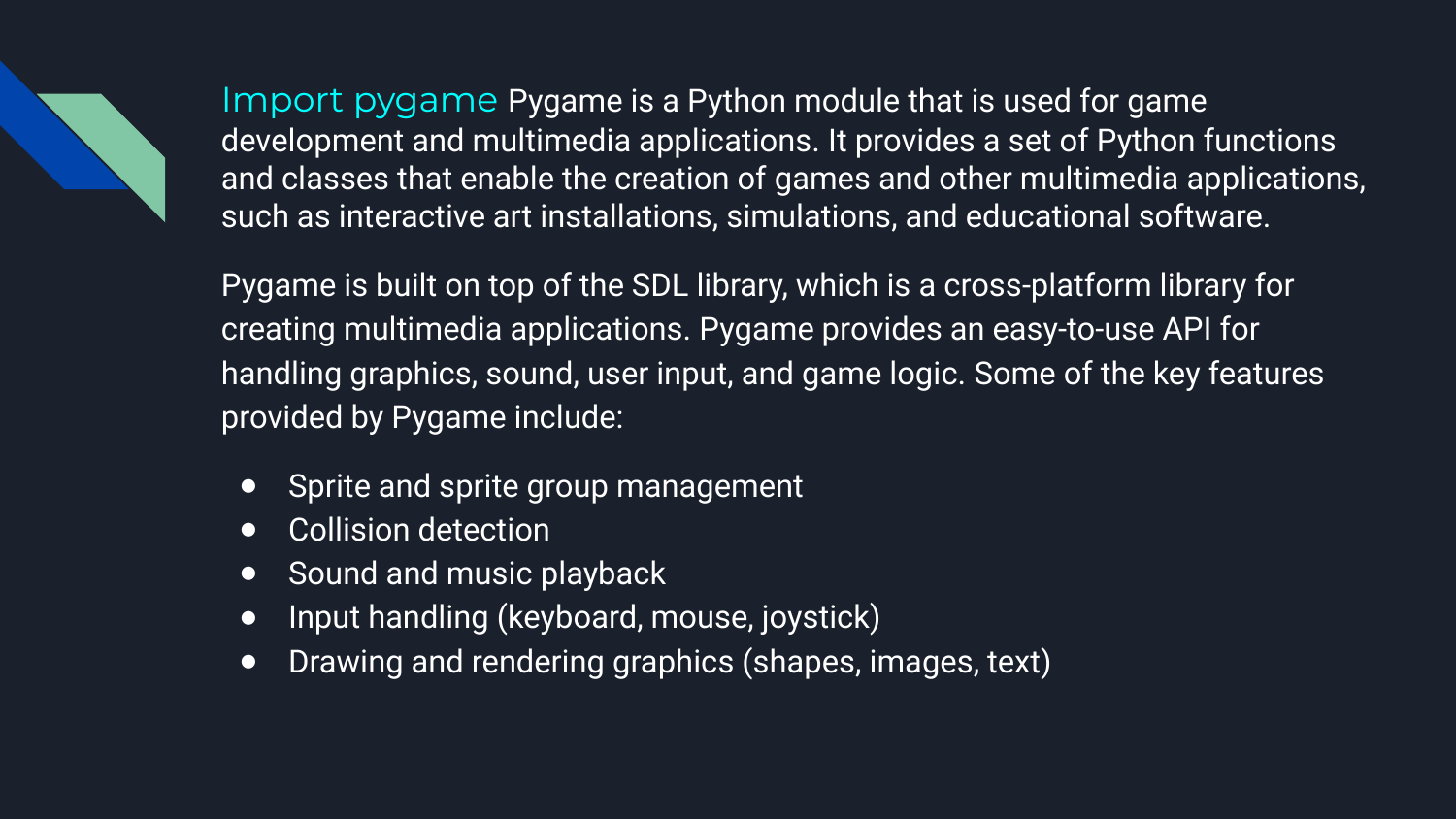

# Import pygame Pygame is a Python module that is used for game development and multimedia applications. It provides a set of Python functions and classes that enable the creation of games and other multimedia applications, such as interactive art installations, simulations, and educational software.
Pygame is built on top of the SDL library, which is a cross-platform library for creating multimedia applications. Pygame provides an easy-to-use API for handling graphics, sound, user input, and game logic. Some of the key features provided by Pygame include:
Sprite and sprite group management
Collision detection
Sound and music playback
Input handling (keyboard, mouse, joystick)
Drawing and rendering graphics (shapes, images, text)